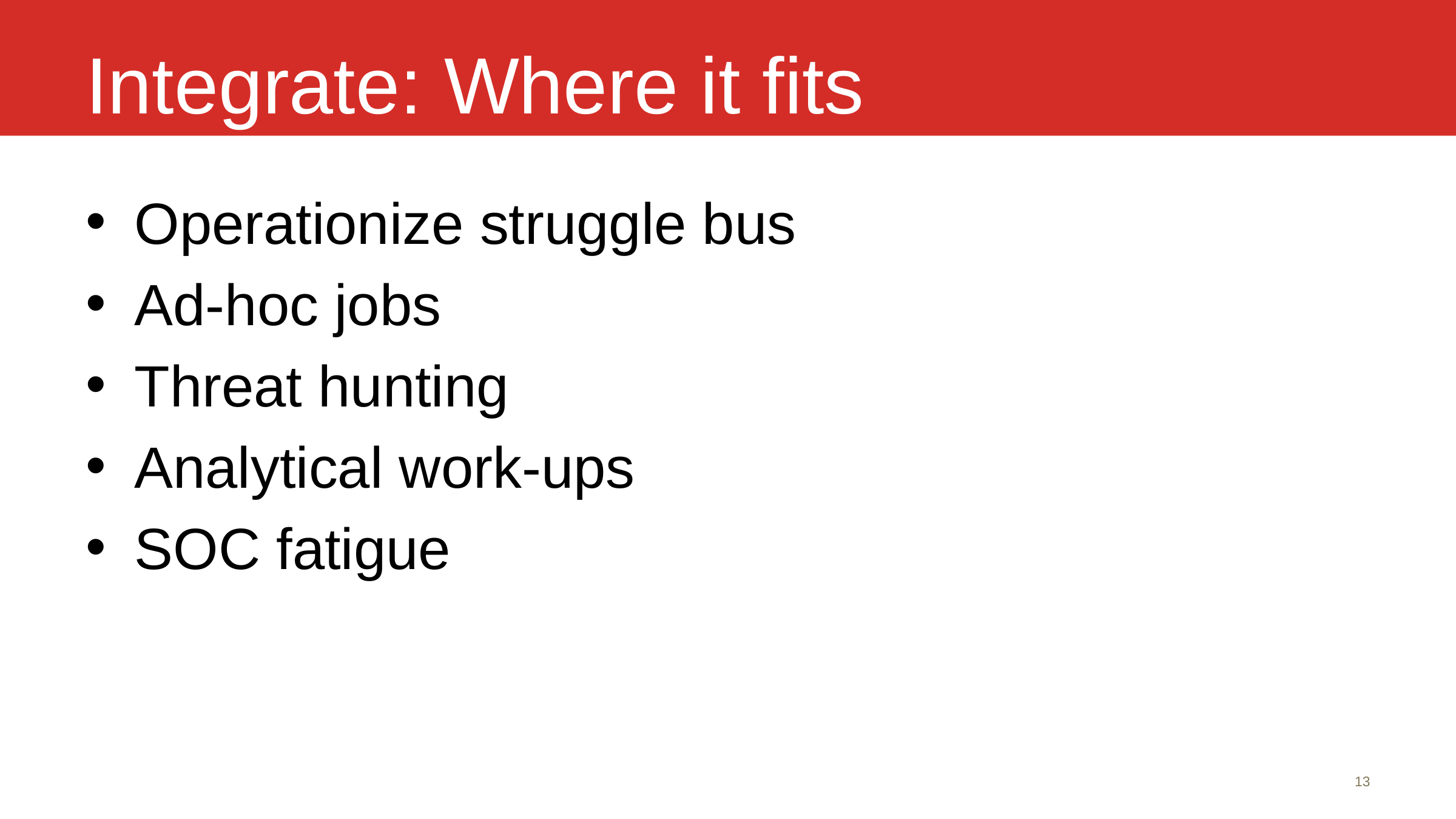

# Integrate: Where it fits
Operationize struggle bus
Ad-hoc jobs
Threat hunting
Analytical work-ups
SOC fatigue

13